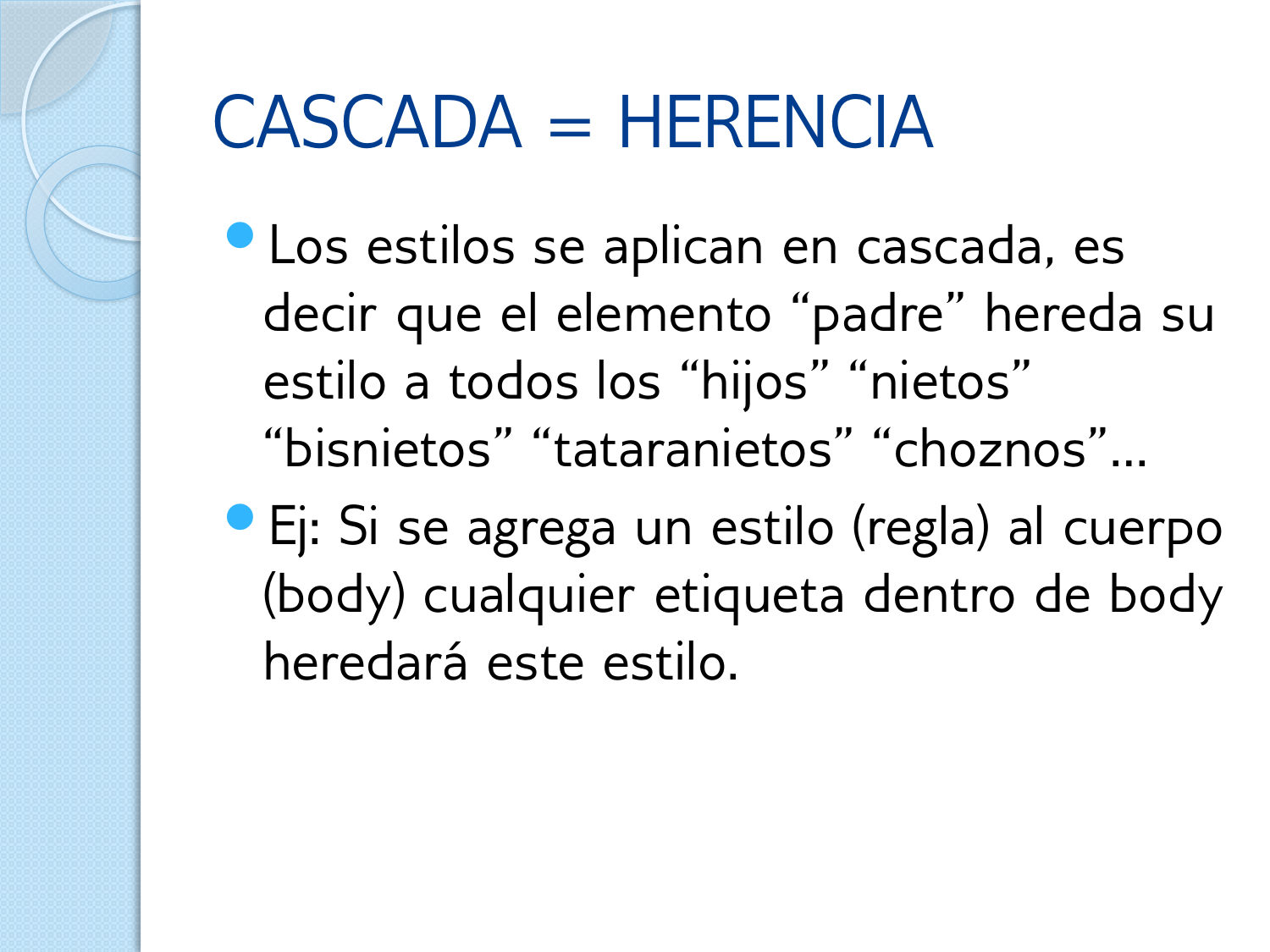

# CASCADA = HERENCIA
Los estilos se aplican en cascada, es decir que el elemento “padre” hereda su estilo a todos los “hijos” “nietos” “bisnietos” “tataranietos” “choznos”…
Ej: Si se agrega un estilo (regla) al cuerpo (body) cualquier etiqueta dentro de body heredará este estilo.